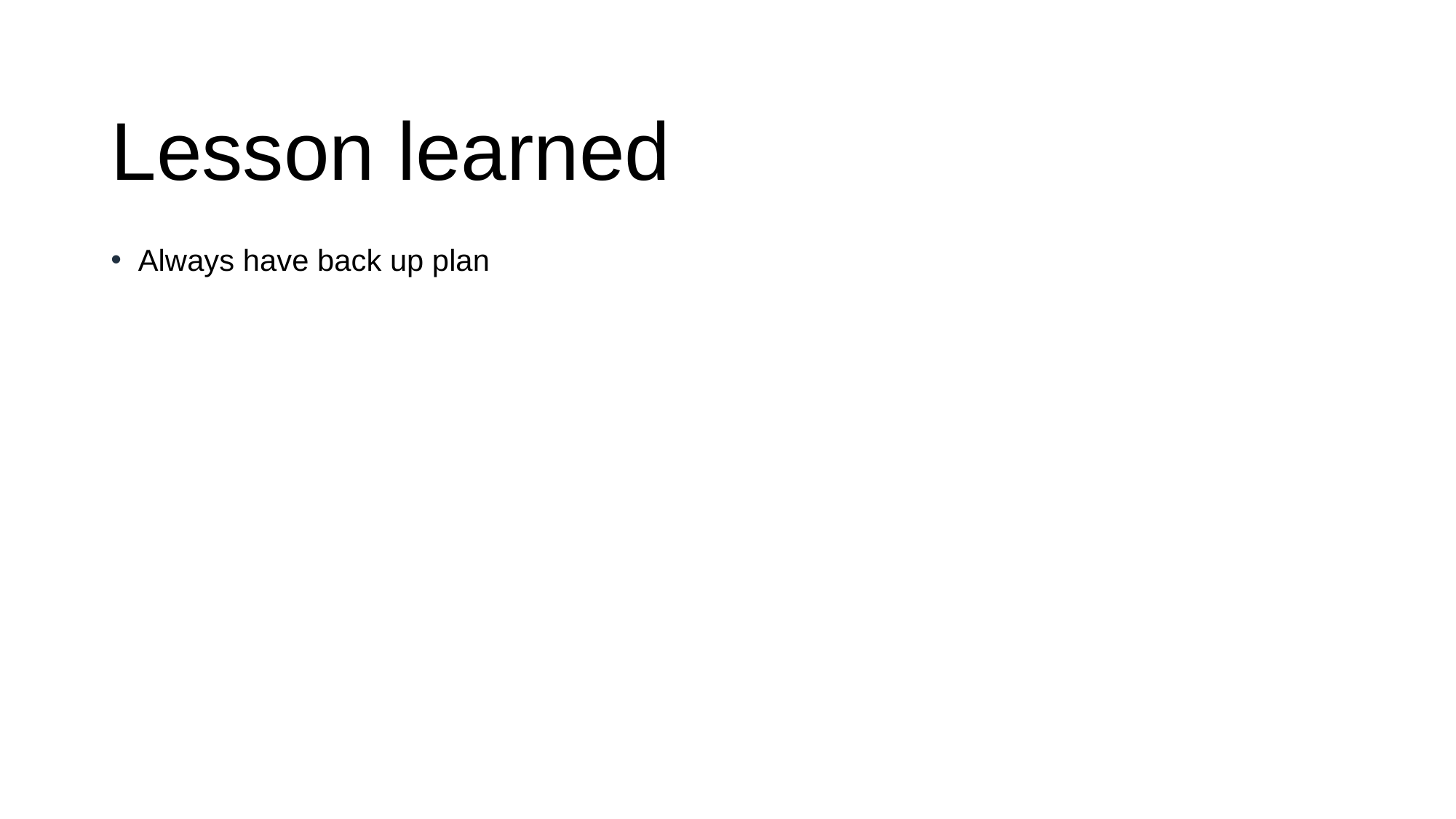

# Lesson learned
Always have back up plan